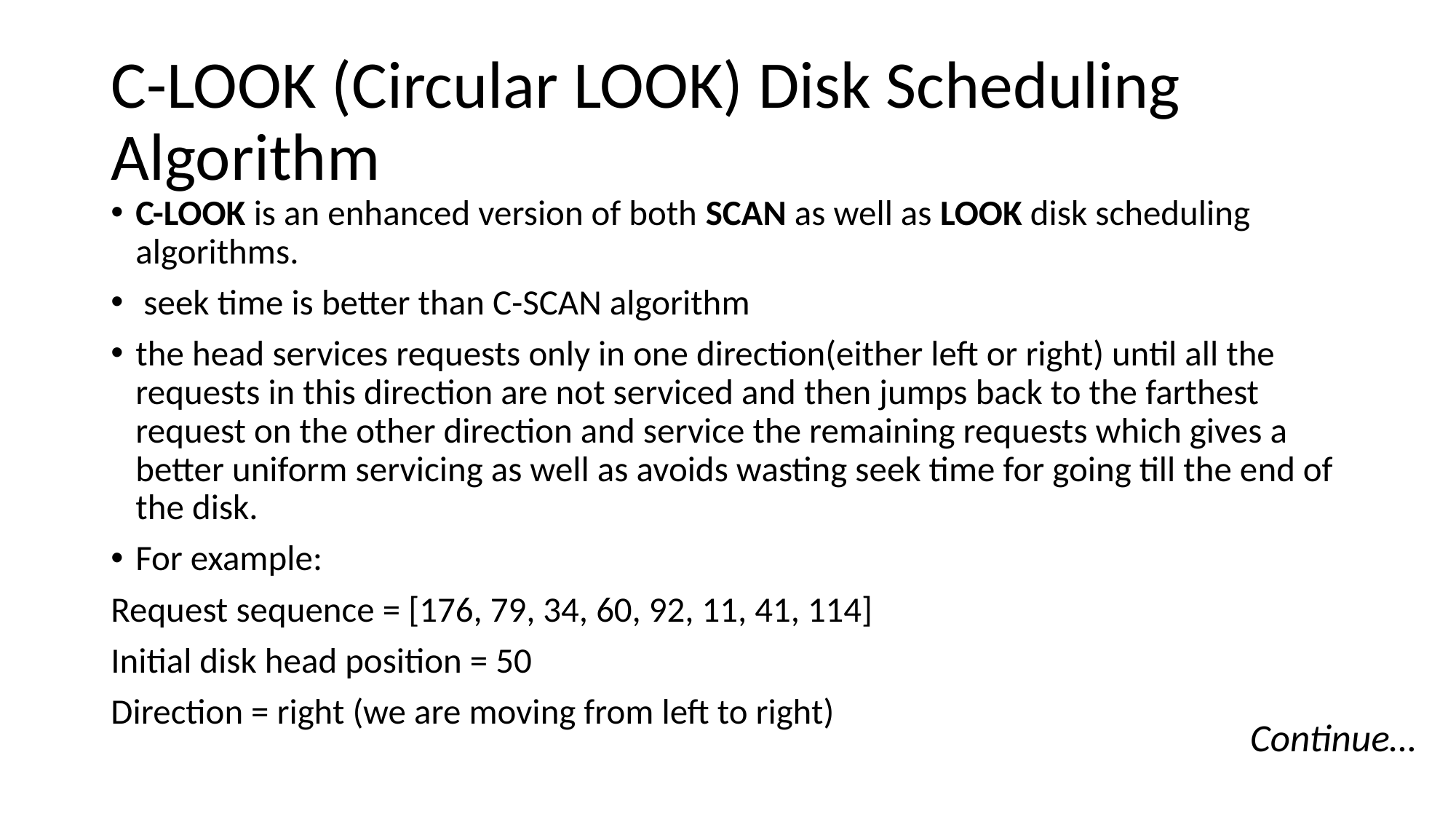

# C-LOOK (Circular LOOK) Disk Scheduling Algorithm
C-LOOK is an enhanced version of both SCAN as well as LOOK disk scheduling algorithms.
 seek time is better than C-SCAN algorithm
the head services requests only in one direction(either left or right) until all the requests in this direction are not serviced and then jumps back to the farthest request on the other direction and service the remaining requests which gives a better uniform servicing as well as avoids wasting seek time for going till the end of the disk.
For example:
Request sequence = [176, 79, 34, 60, 92, 11, 41, 114]
Initial disk head position = 50
Direction = right (we are moving from left to right)

Continue…